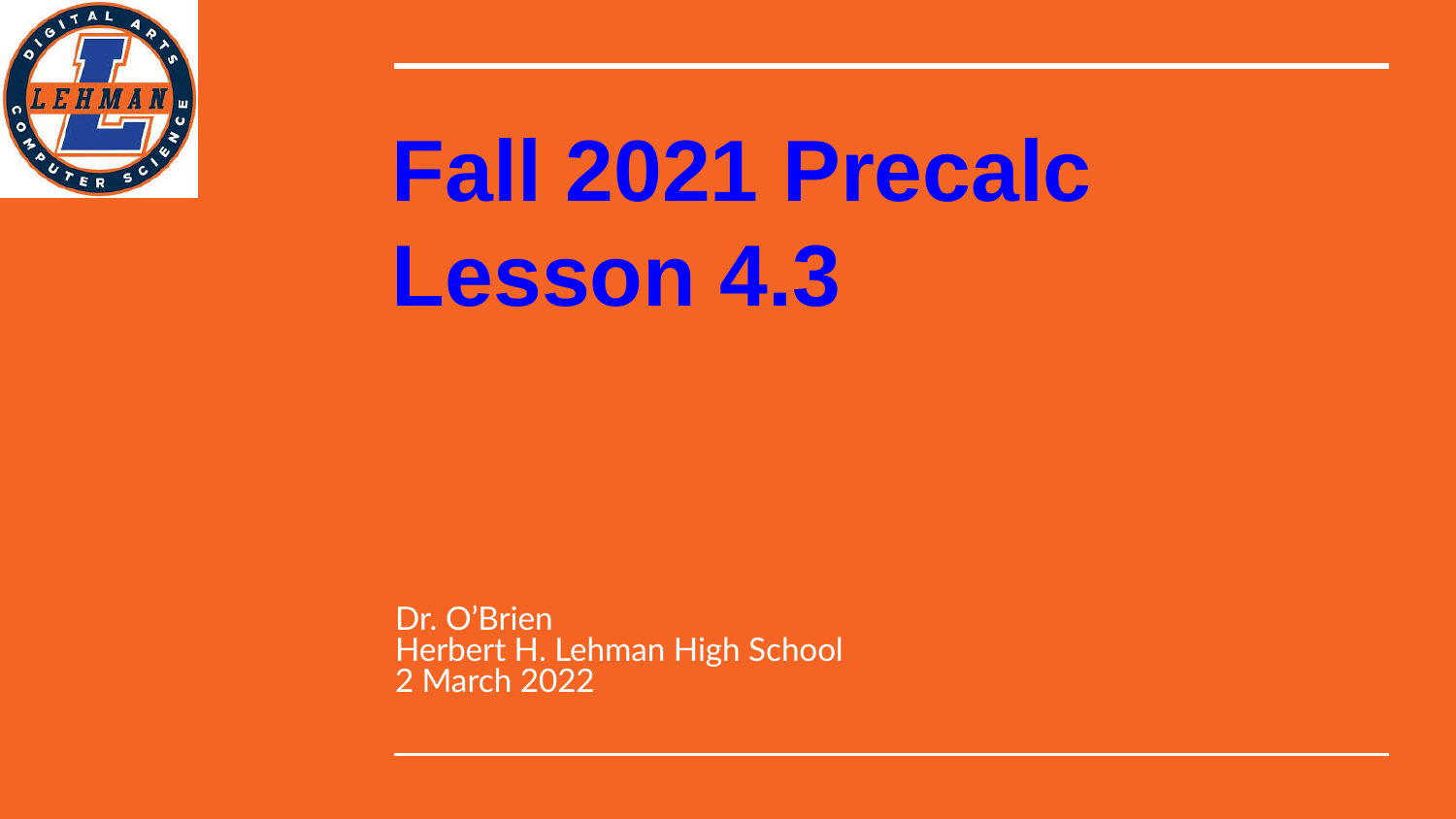

# Fall 2021 Precalc
Lesson 4.3
Dr. O’Brien
Herbert H. Lehman High School
2 March 2022